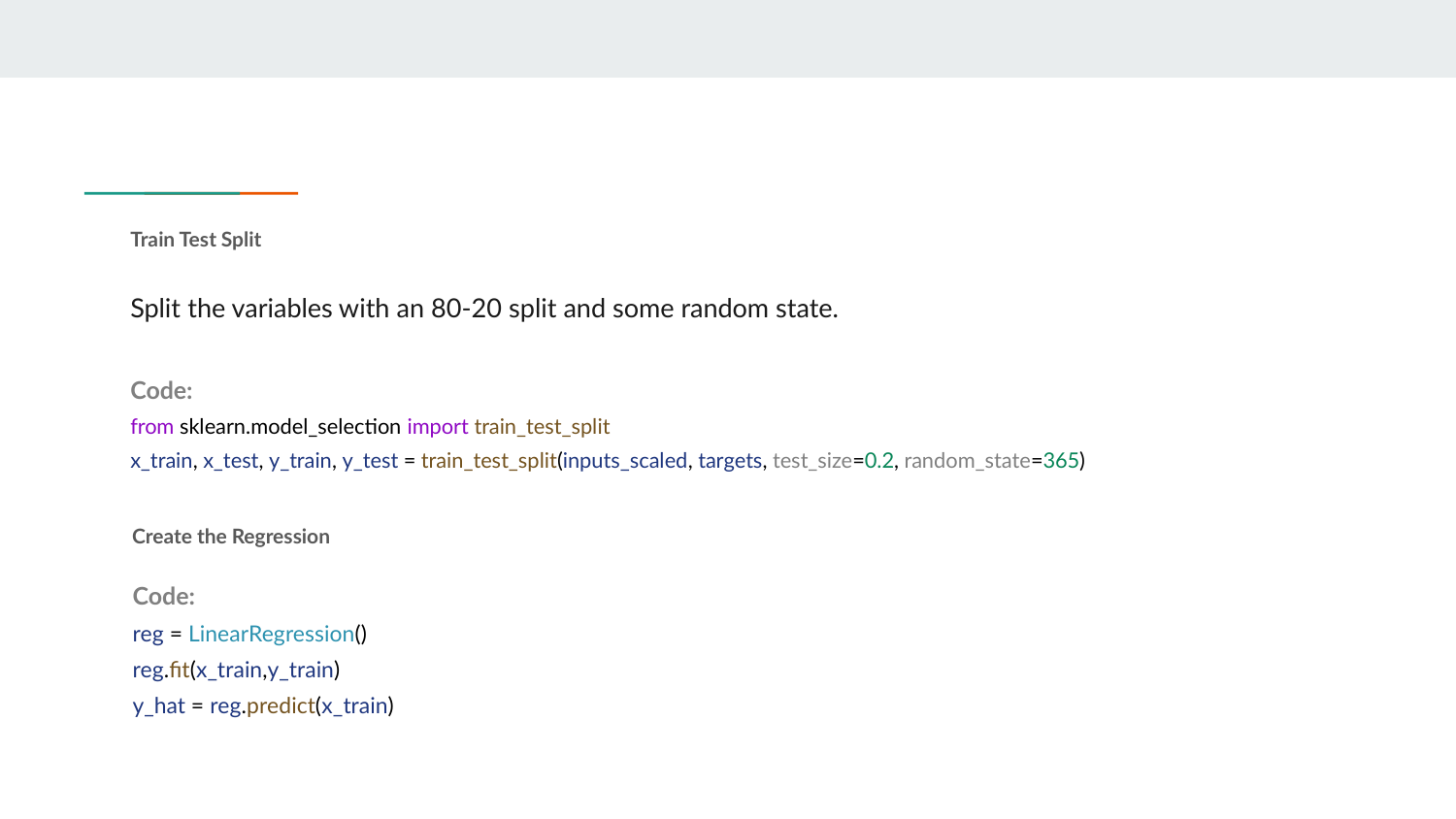

Train Test Split
Split the variables with an 80-20 split and some random state.

Code:
from sklearn.model_selection import train_test_split
x_train, x_test, y_train, y_test = train_test_split(inputs_scaled, targets, test_size=0.2, random_state=365)
Create the Regression
Code:
reg = LinearRegression()
reg.fit(x_train,y_train)
y_hat = reg.predict(x_train)